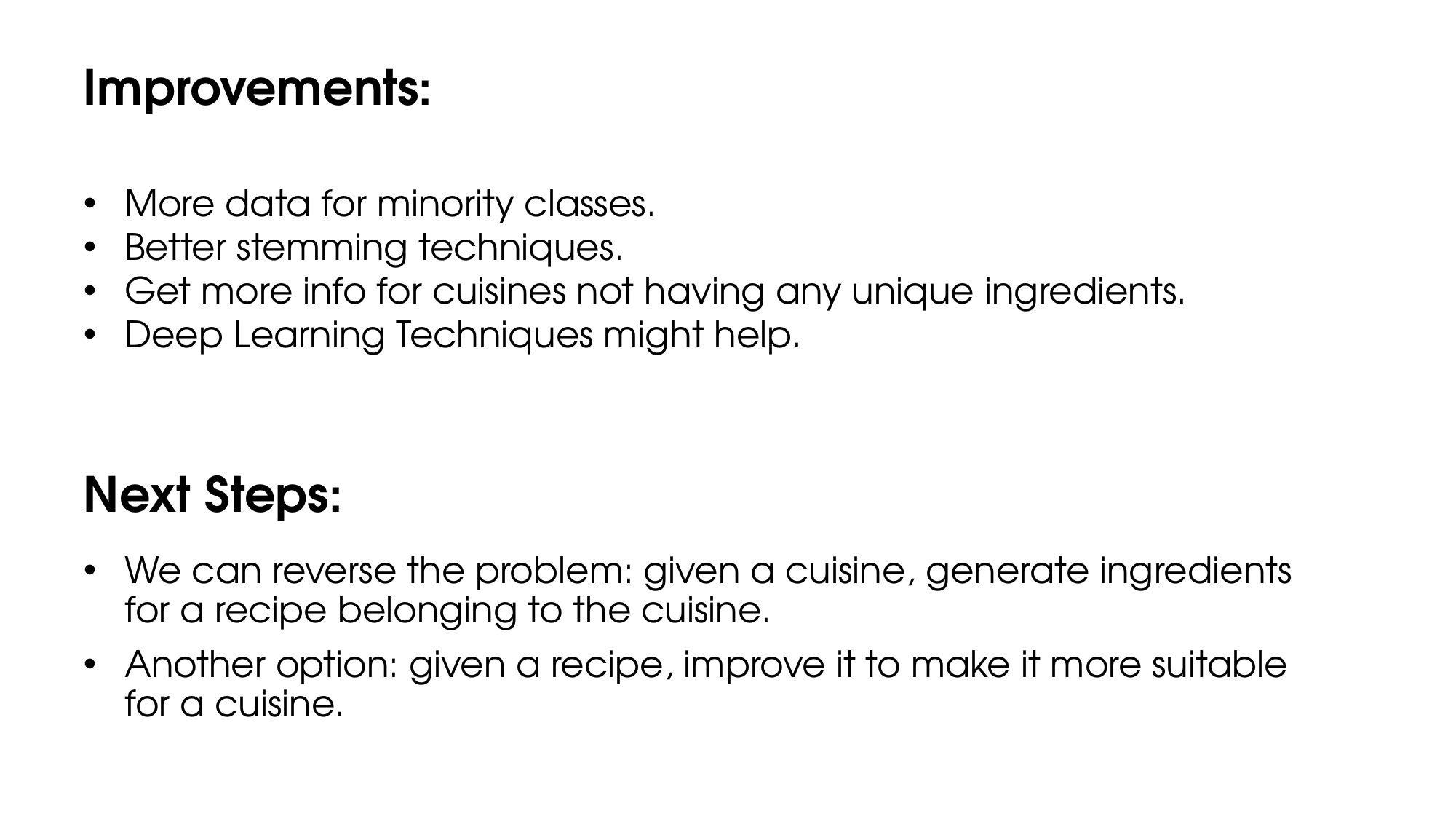

Improvements:

More data for minority classes.
Better stemming techniques.
Get more info for cuisines not having any unique ingredients.
Deep Learning Techniques might help.

Next Steps:

We can reverse the problem: given a cuisine, generate ingredients for a recipe belonging to the cuisine.
Another option: given a recipe, improve it to make it more suitable for a cuisine.